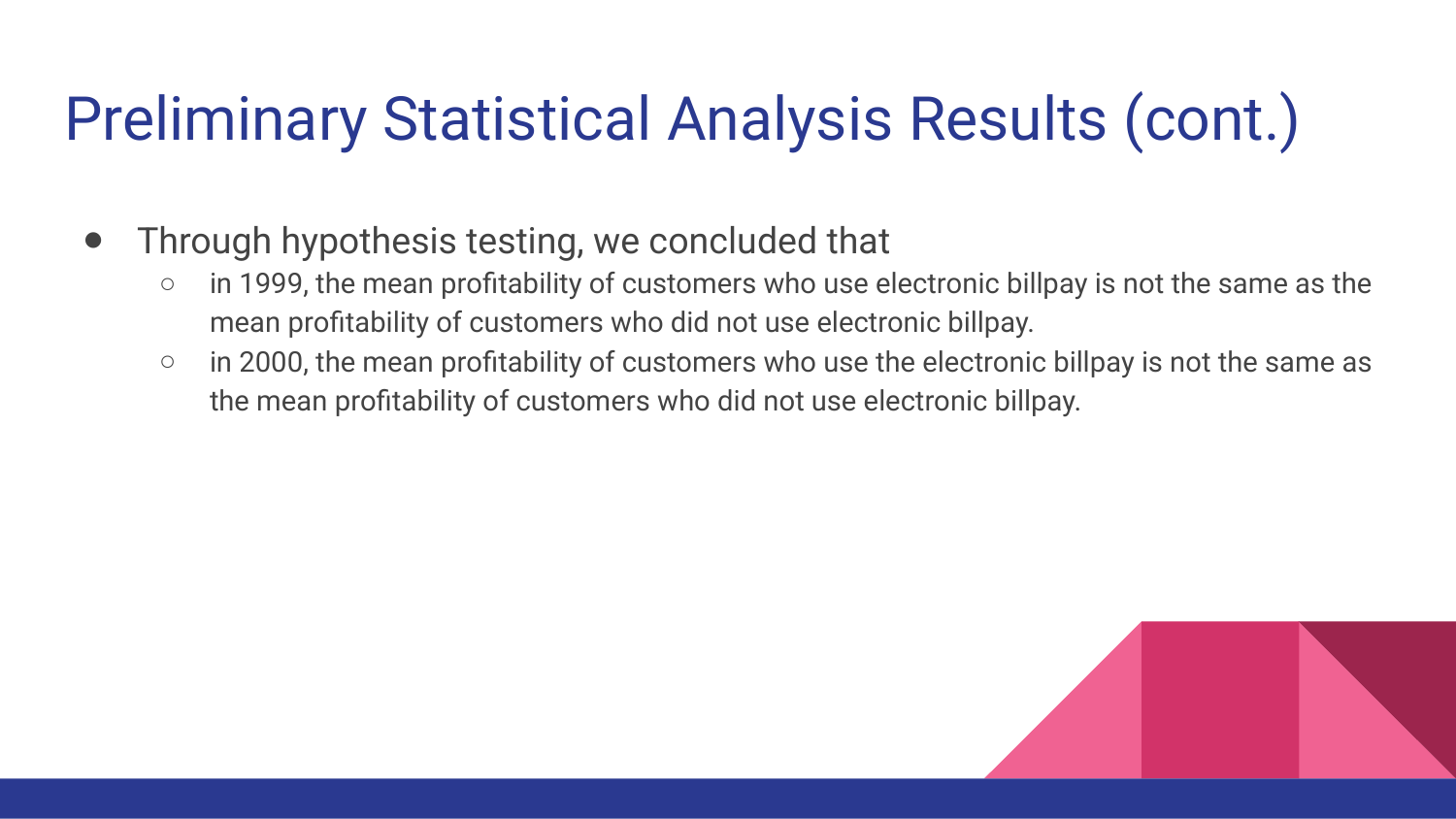

# Preliminary Statistical Analysis Results (cont.)
Through hypothesis testing, we concluded that
in 1999, the mean profitability of customers who use electronic billpay is not the same as the mean profitability of customers who did not use electronic billpay.
in 2000, the mean profitability of customers who use the electronic billpay is not the same as the mean profitability of customers who did not use electronic billpay.